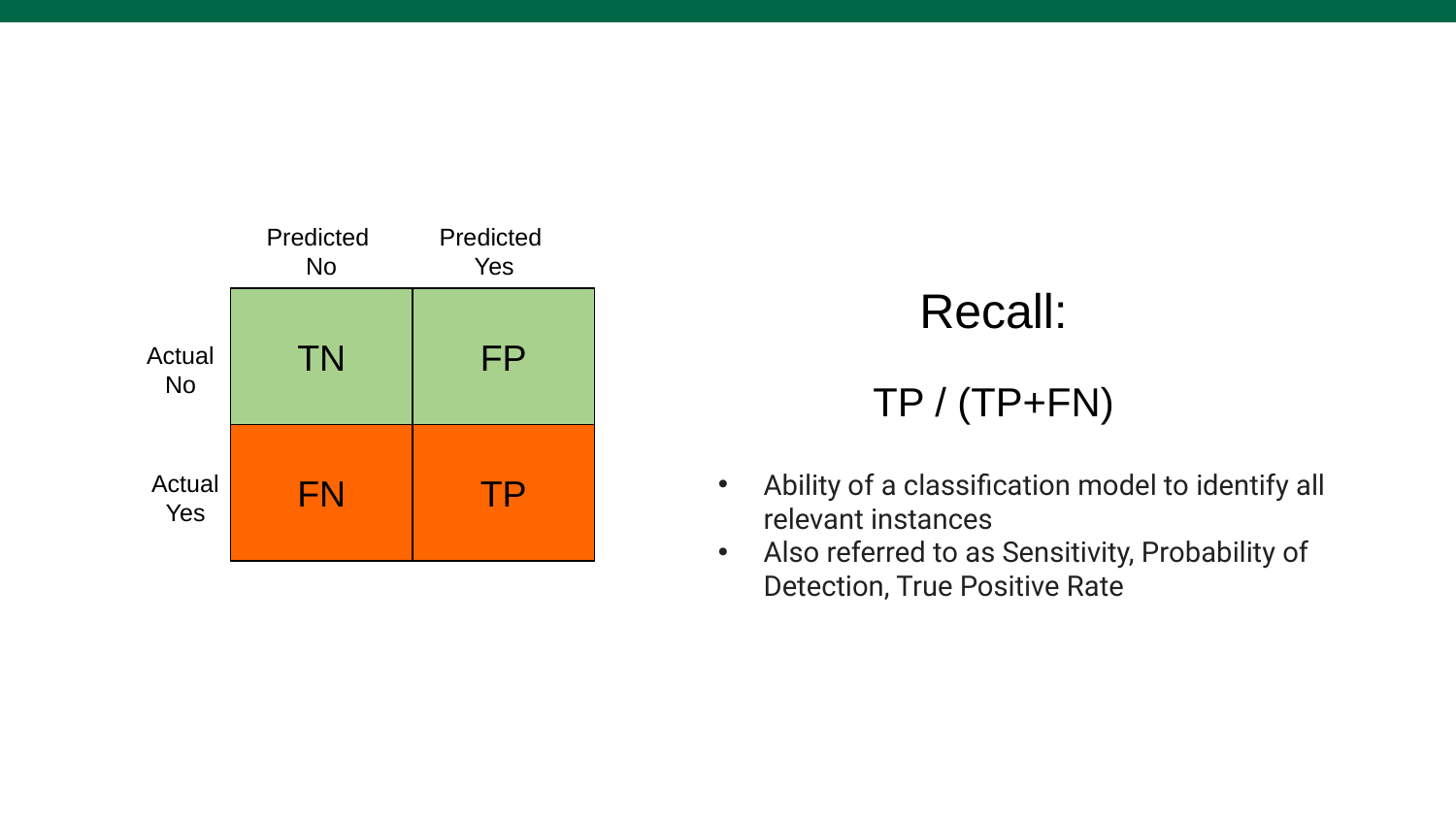

Predicted
Yes
Predicted
No
Recall:
TN
FP
Actual
No
TP / (TP+FN)
FN
TP
Ability of a classification model to identify all relevant instances
Also referred to as Sensitivity, Probability of Detection, True Positive Rate

Actual
Yes